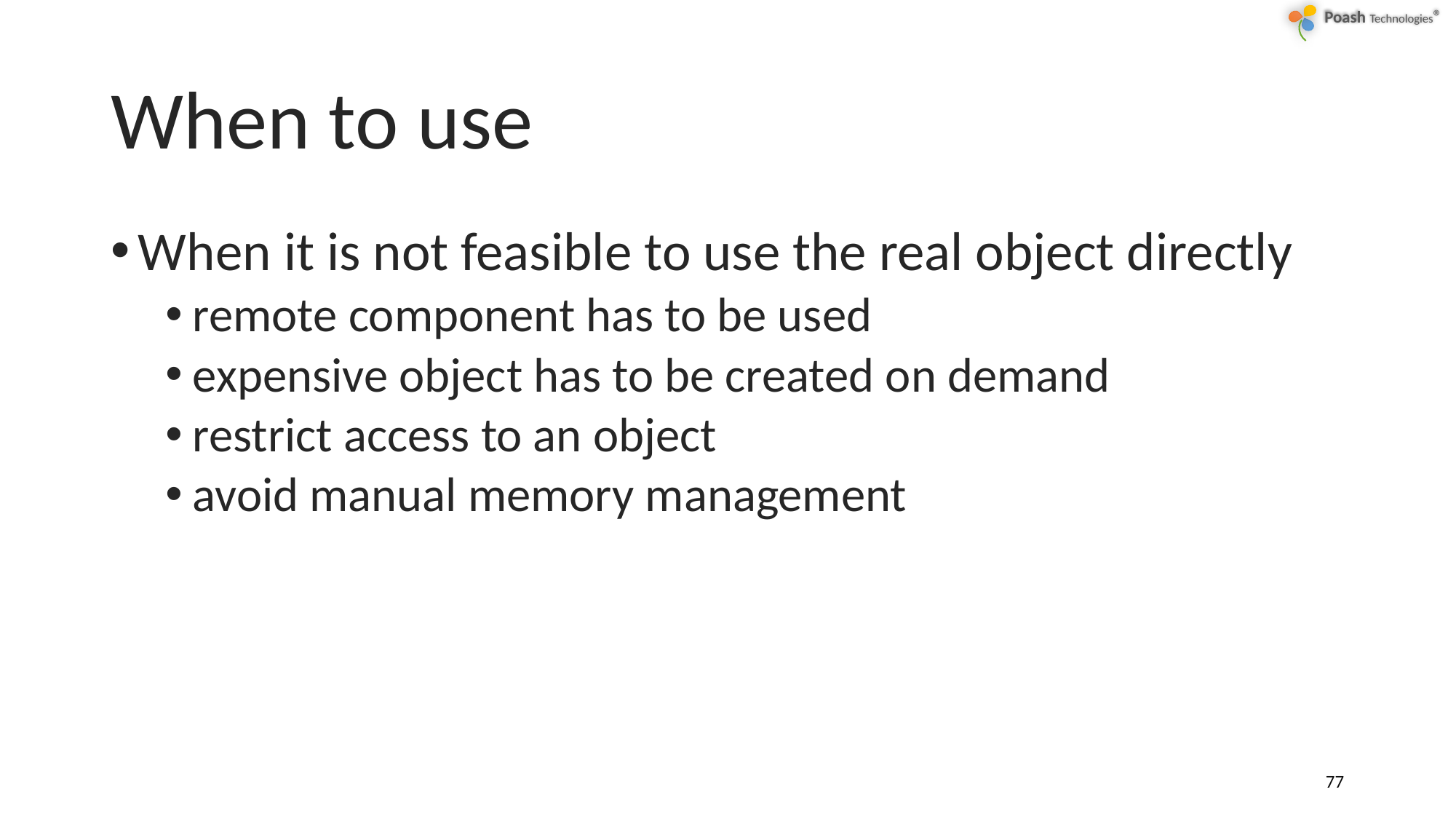

# When to use
When it is not feasible to use the real object directly
remote component has to be used
expensive object has to be created on demand
restrict access to an object
avoid manual memory management
77